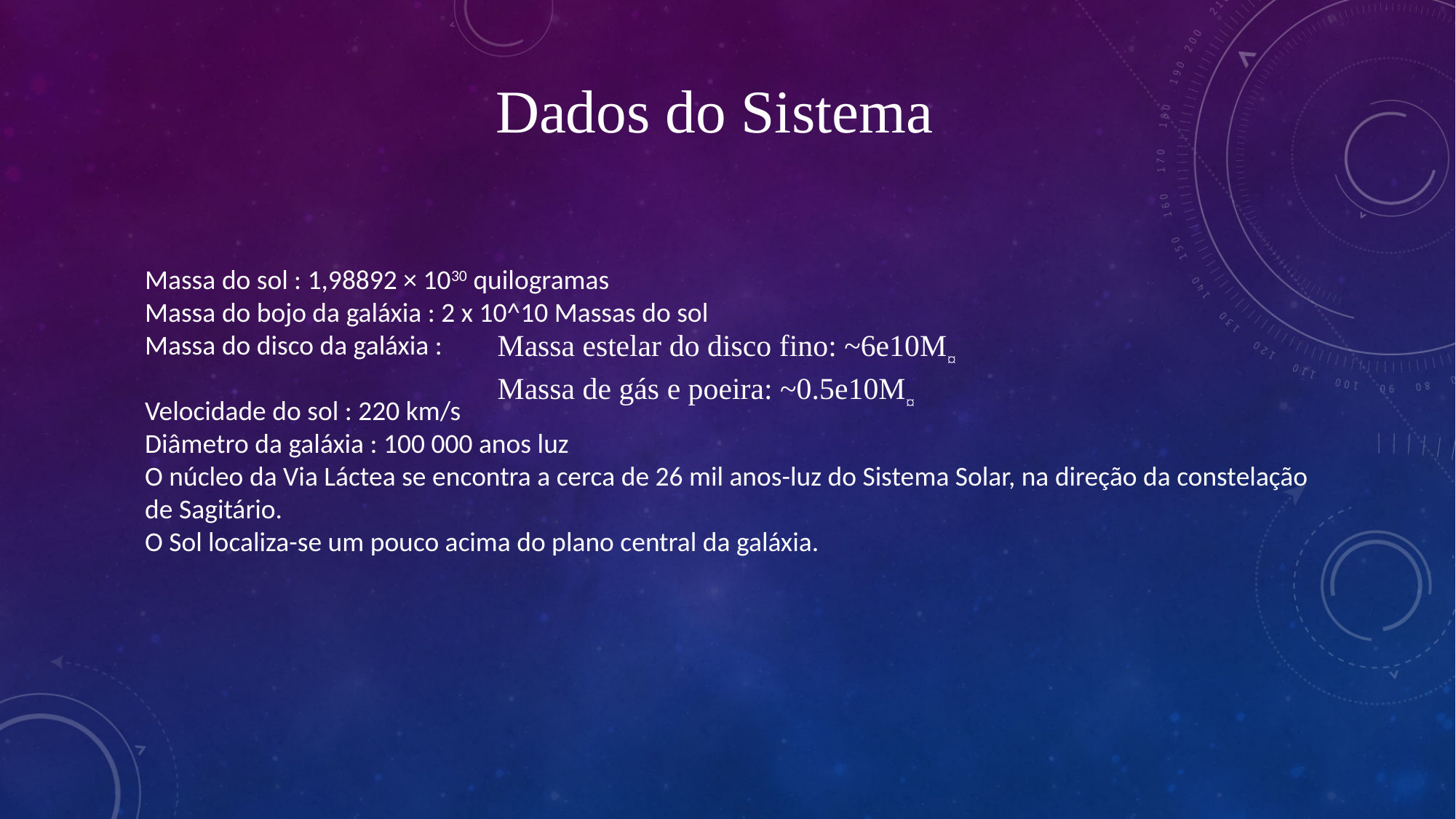

Dados do Sistema
Massa do sol : 1,98892 × 1030 quilogramas
Massa do bojo da galáxia : 2 x 10^10 Massas do sol
Massa do disco da galáxia :

Velocidade do sol : 220 km/s
Diâmetro da galáxia : 100 000 anos luz
O núcleo da Via Láctea se encontra a cerca de 26 mil anos-luz do Sistema Solar, na direção da constelação de Sagitário.
O Sol localiza-se um pouco acima do plano central da galáxia.
Massa estelar do disco fino: ~6e10M¤
Massa de gás e poeira: ~0.5e10M¤